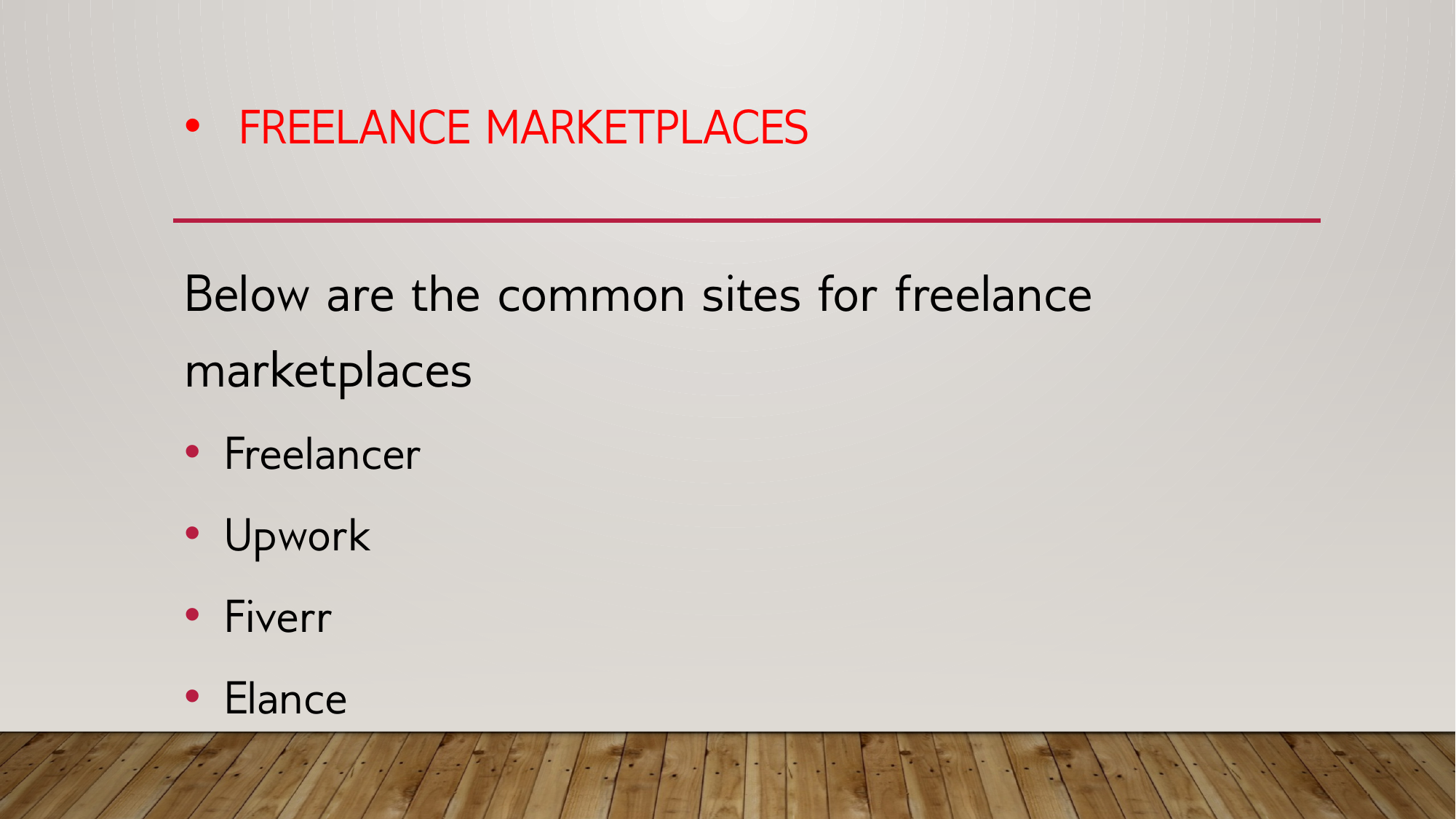

# Freelance marketplaces
Below are the common sites for freelance marketplaces
 Freelancer
 Upwork
 Fiverr
 Elance